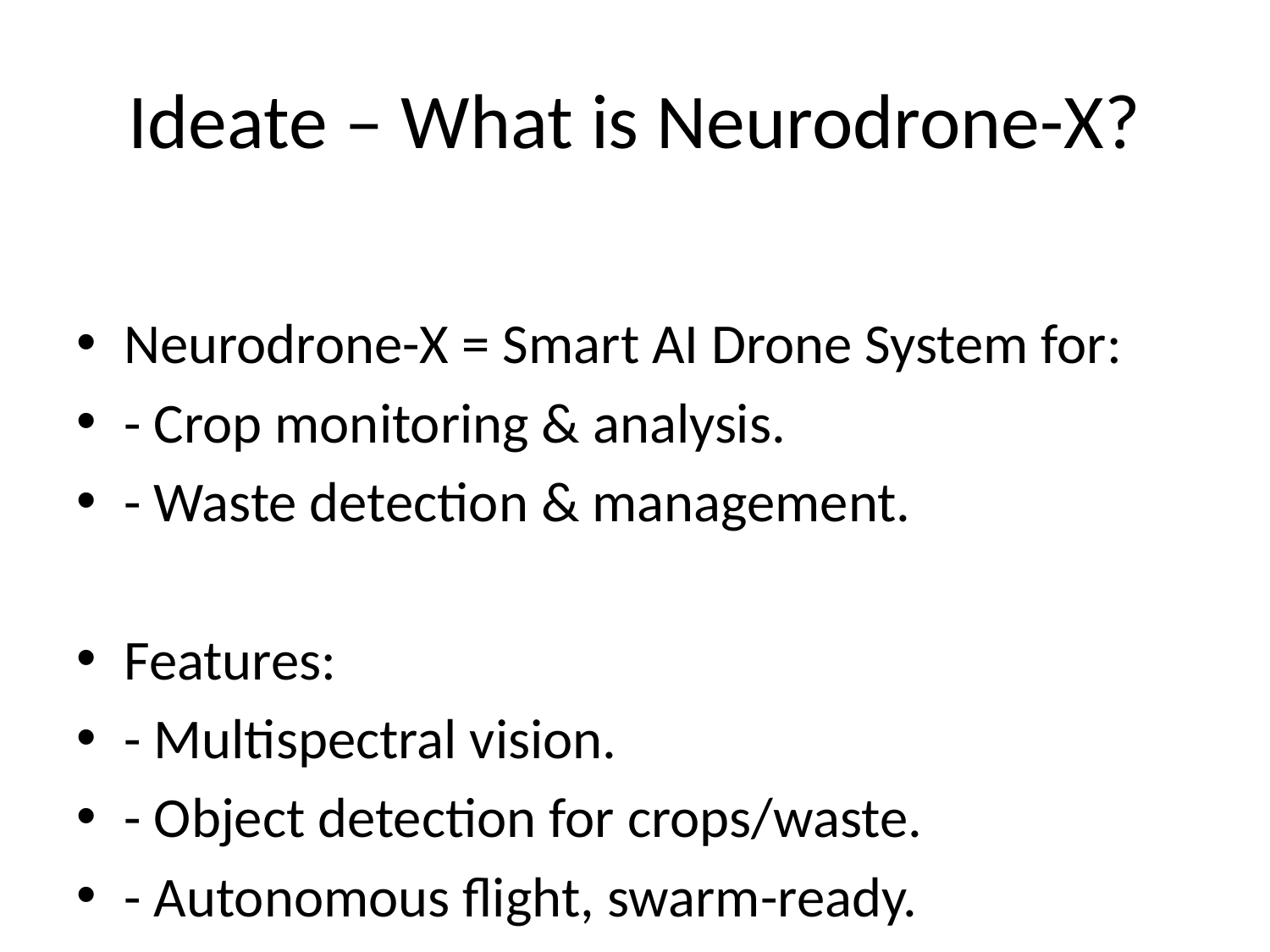

# Ideate – What is Neurodrone-X?

Neurodrone-X = Smart AI Drone System for:
- Crop monitoring & analysis.
- Waste detection & management.

Features:
- Multispectral vision.
- Object detection for crops/waste.
- Autonomous flight, swarm-ready.
- Edge AI processing.
- Modular payloads.
- Voice-command ready.